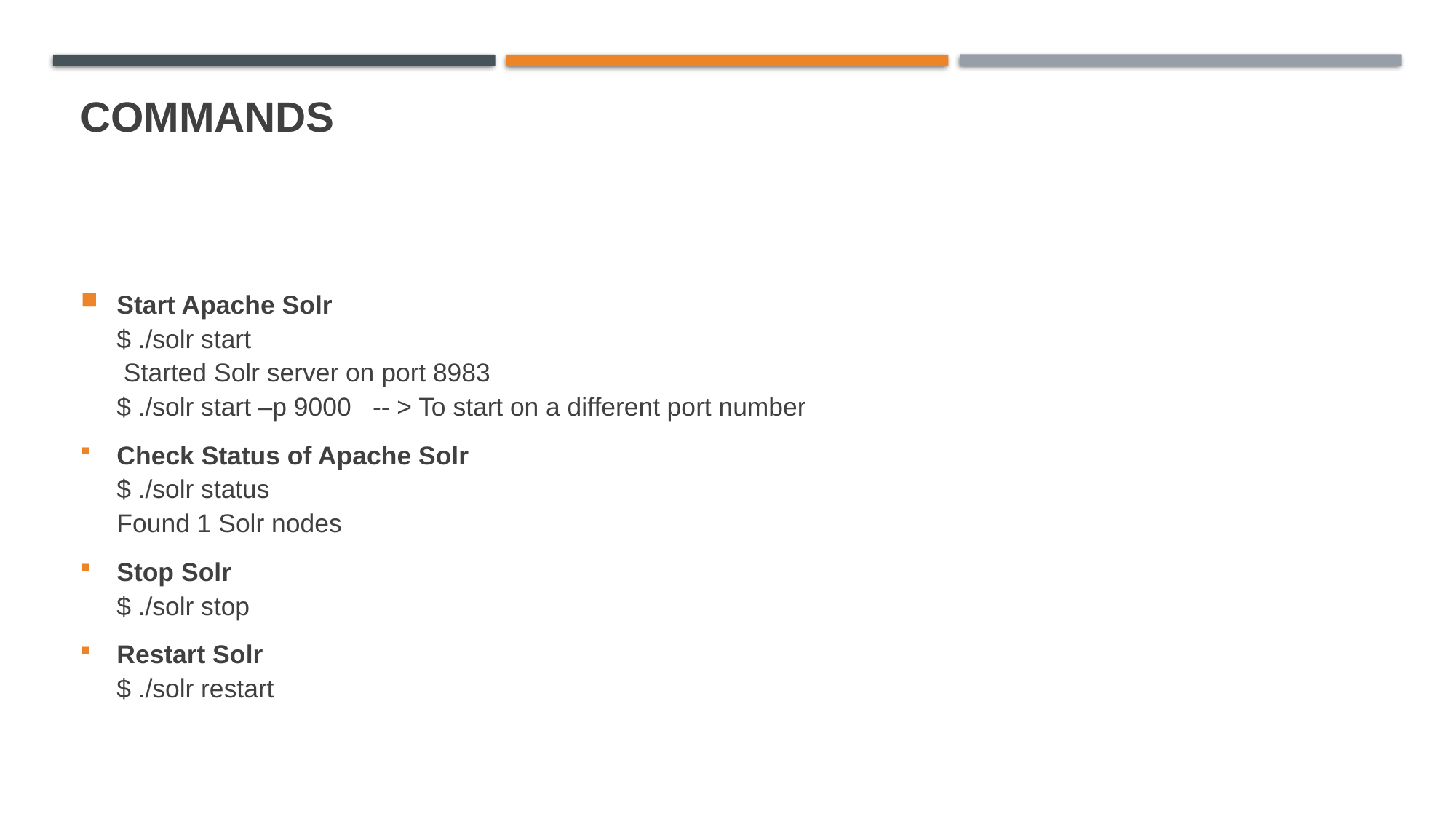

# COMMANDS
Start Apache Solr
$ ./solr start
 Started Solr server on port 8983
$ ./solr start –p 9000   -- > To start on a different port number
Check Status of Apache Solr
$ ./solr status
Found 1 Solr nodes
Stop Solr
$ ./solr stop
Restart Solr
$ ./solr restart